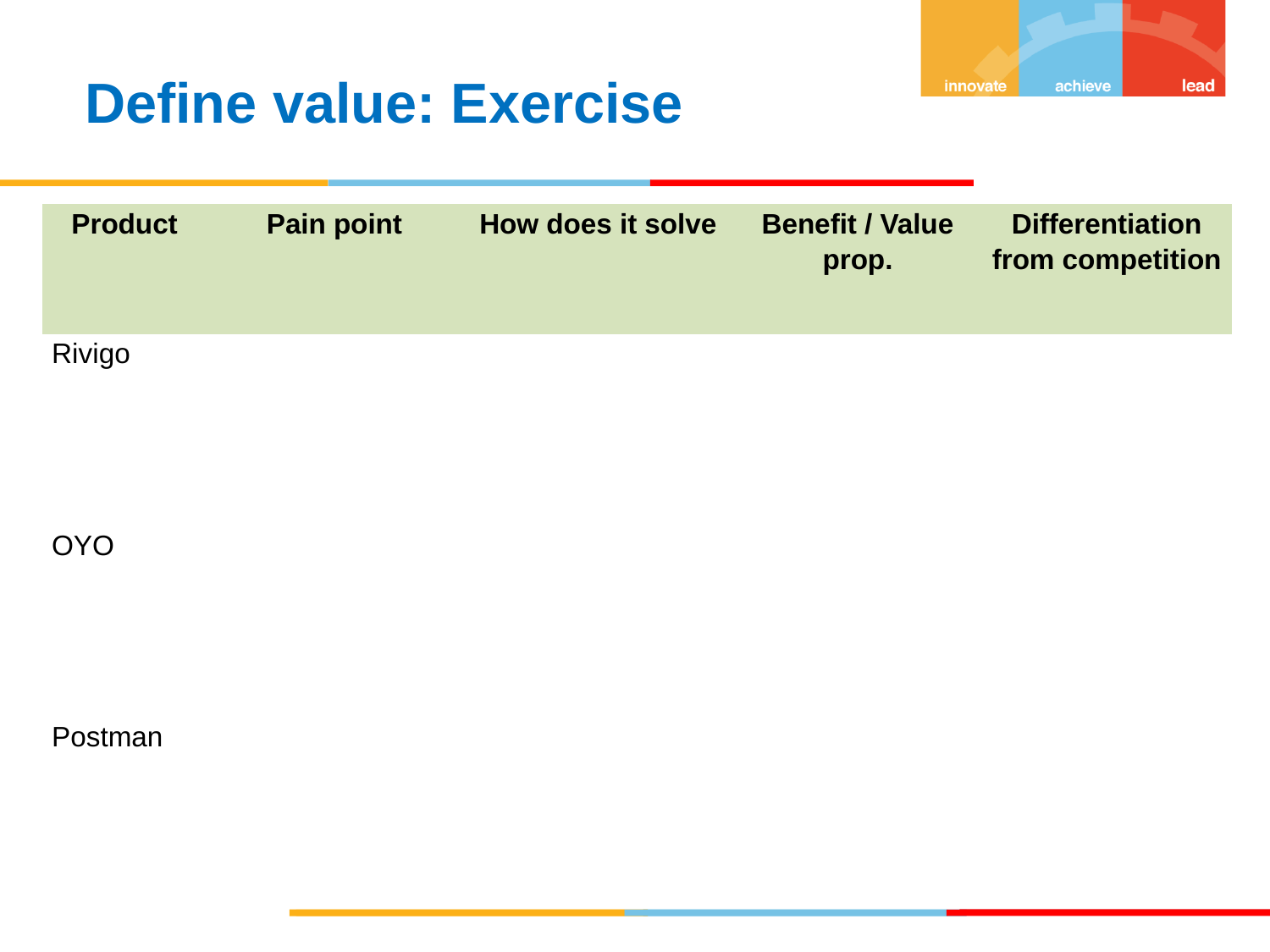

Define value: Exercise
| Product | Pain point | How does it solve | Benefit / Value prop. | Differentiation from competition |
| --- | --- | --- | --- | --- |
| Rivigo |  |  |  |  |
| OYO |  |  |  |  |
| Postman |  |  |  |  |